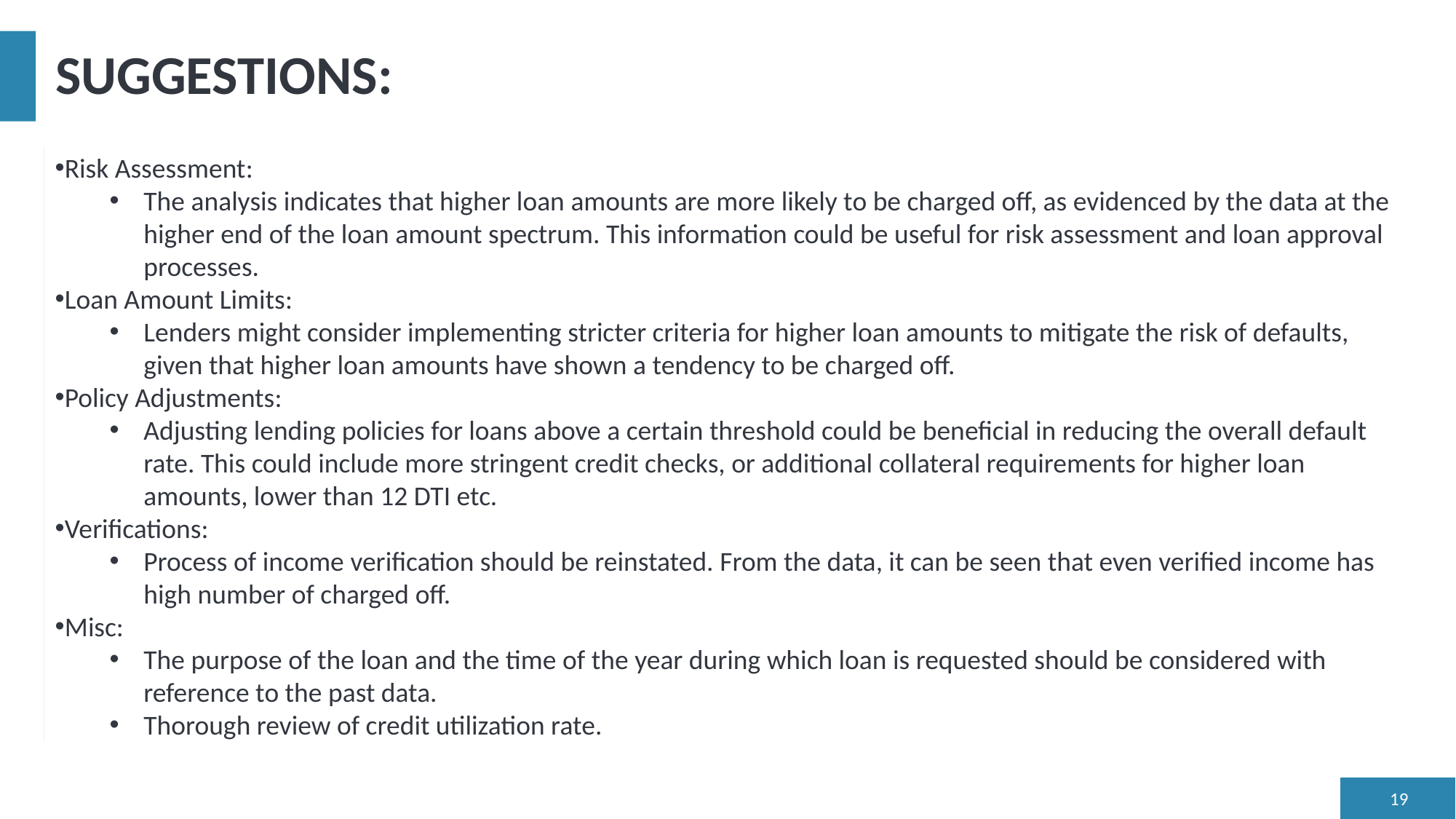

# SUGGESTIONS:
Risk Assessment:
The analysis indicates that higher loan amounts are more likely to be charged off, as evidenced by the data at the higher end of the loan amount spectrum. This information could be useful for risk assessment and loan approval processes.
Loan Amount Limits:
Lenders might consider implementing stricter criteria for higher loan amounts to mitigate the risk of defaults, given that higher loan amounts have shown a tendency to be charged off.
Policy Adjustments:
Adjusting lending policies for loans above a certain threshold could be beneficial in reducing the overall default rate. This could include more stringent credit checks, or additional collateral requirements for higher loan amounts, lower than 12 DTI etc.
Verifications:
Process of income verification should be reinstated. From the data, it can be seen that even verified income has high number of charged off.
Misc:
The purpose of the loan and the time of the year during which loan is requested should be considered with reference to the past data.
Thorough review of credit utilization rate.
19